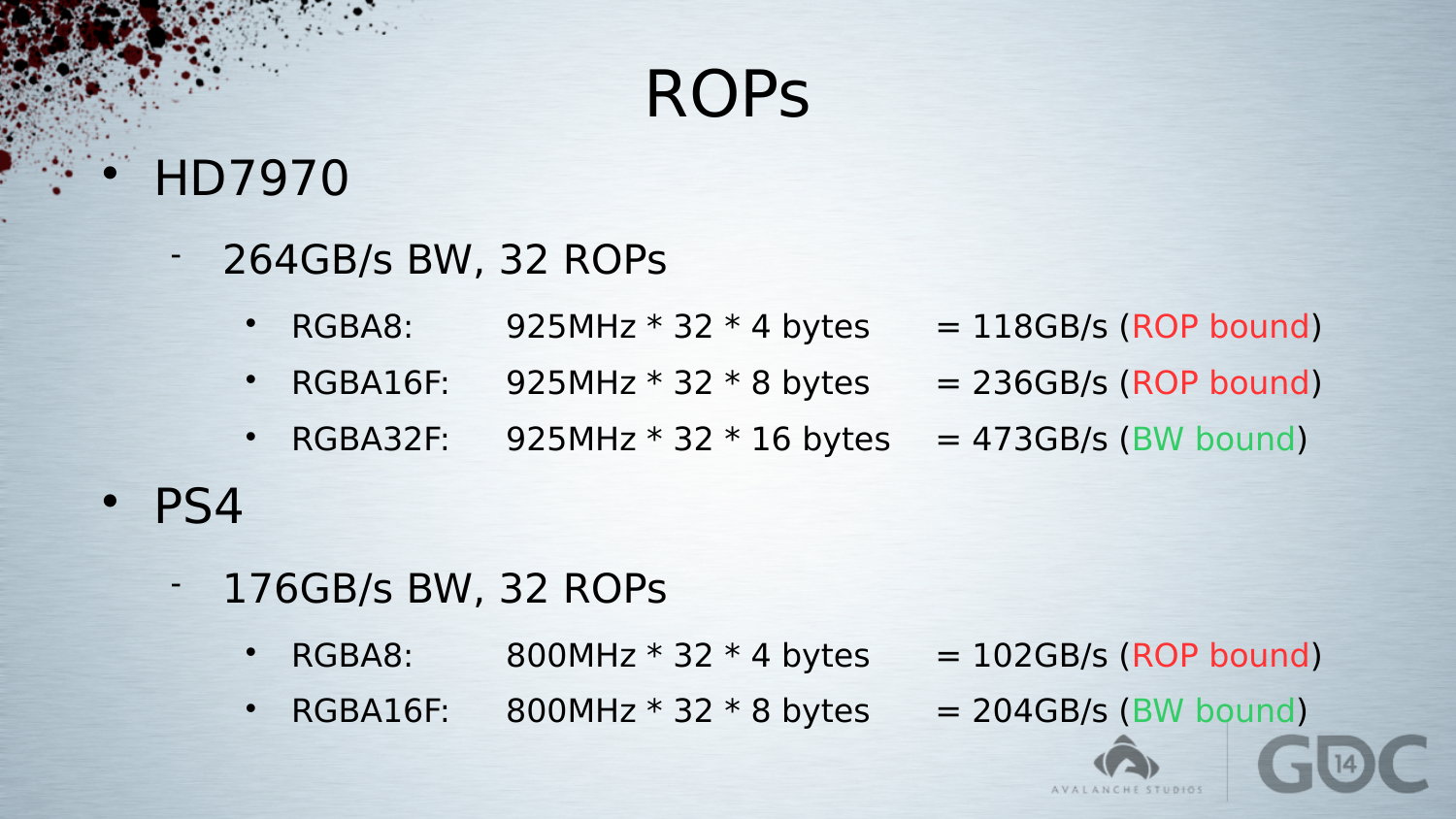

# ROPs
HD7970
264GB/s BW, 32 ROPs
RGBA8:		925MHz * 32 * 4 bytes	= 118GB/s (ROP bound)
RGBA16F:	925MHz * 32 * 8 bytes	= 236GB/s (ROP bound)
RGBA32F:	925MHz * 32 * 16 bytes	= 473GB/s (BW bound)
PS4
176GB/s BW, 32 ROPs
RGBA8:		800MHz * 32 * 4 bytes	= 102GB/s (ROP bound)
RGBA16F:	800MHz * 32 * 8 bytes	= 204GB/s (BW bound)